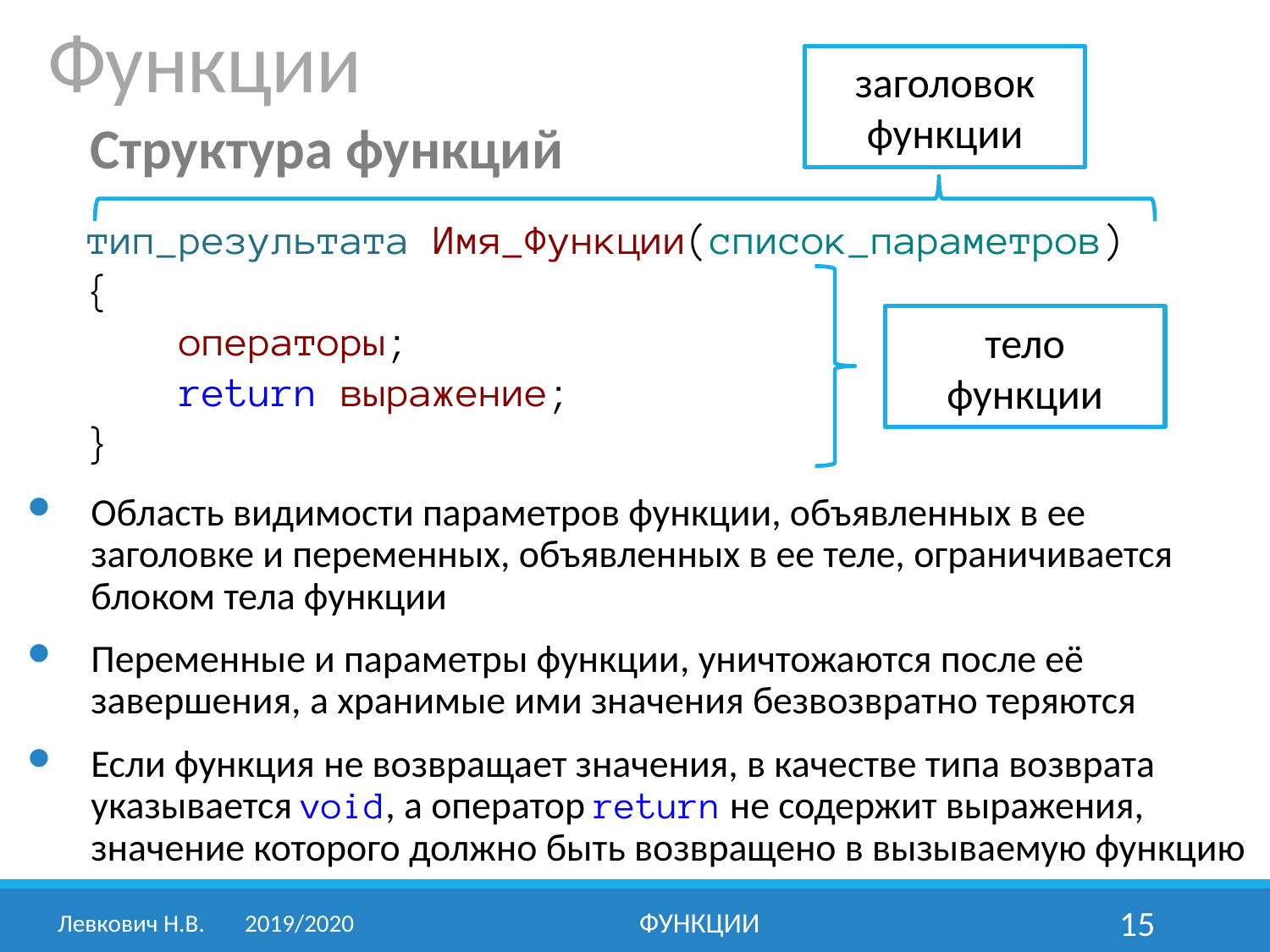

# Функции

заголовок
функции
Структура функций
тип_результата Имя_Функции(список_параметров)
{
    операторы;
    return выражение;
}

тело
функции
Область видимости параметров функции, объявленных в ее заголовке и переменных, объявленных в ее теле, ограничивается блоком тела функции
Переменные и параметры функции, уничтожаются после её завершения, а хранимые ими значения безвозвратно теряются
Если функция не возвращает значения, в качестве типа возврата указывается void, а оператор return не содержит выражения, значение которого должно быть возвращено в вызываемую функцию
Левкович Н.В.	2019/2020
Функции
15